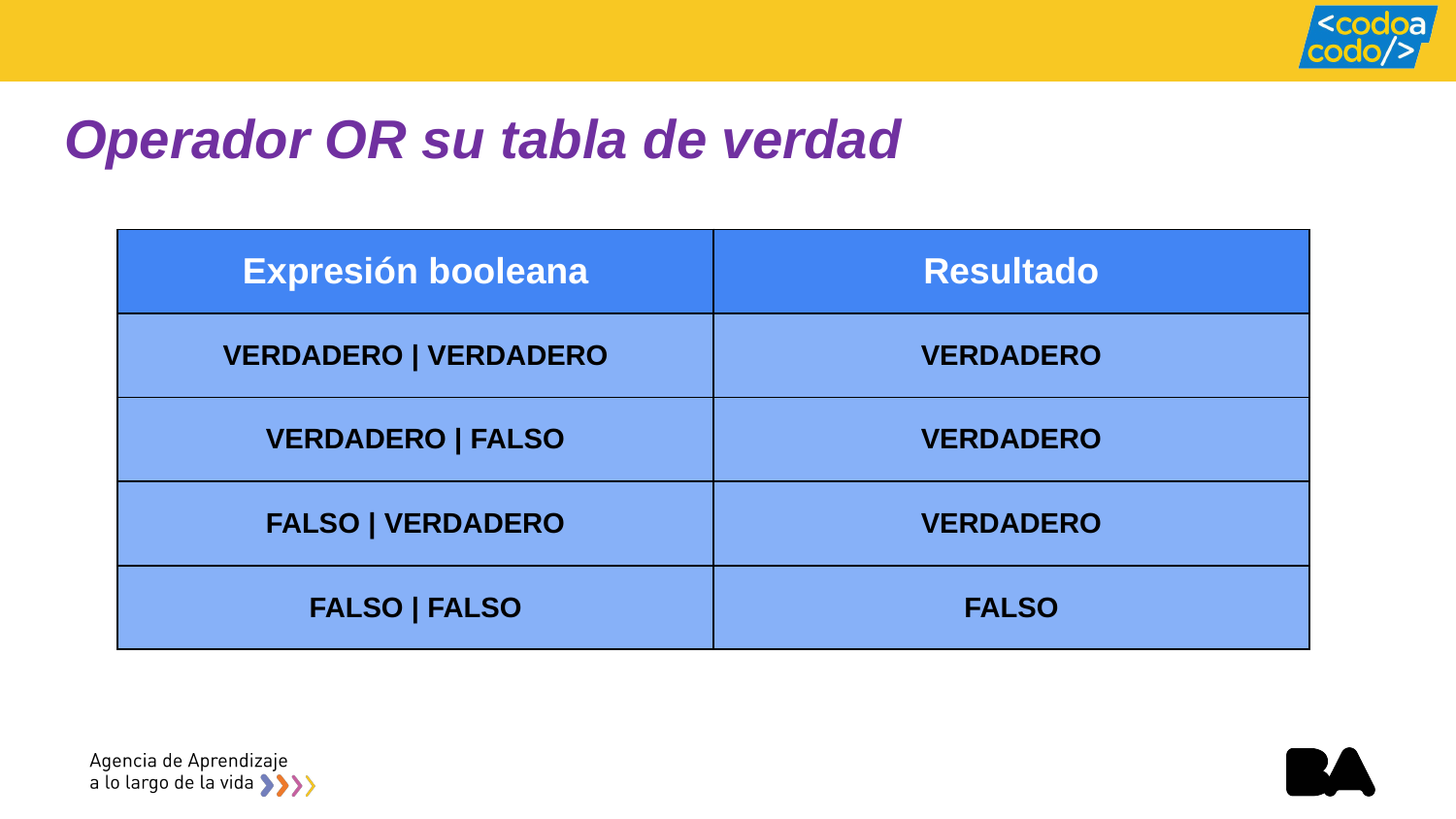

# Operador OR su tabla de verdad
| Expresión booleana |
| --- |
| Resultado |
| --- |
| VERDADERO |
| --- |
| VERDADERO | VERDADERO |
| --- |
| VERDADERO |
| --- |
| VERDADERO | FALSO |
| --- |
| VERDADERO |
| --- |
| FALSO | VERDADERO |
| --- |
| FALSO |
| --- |
| FALSO | FALSO |
| --- |